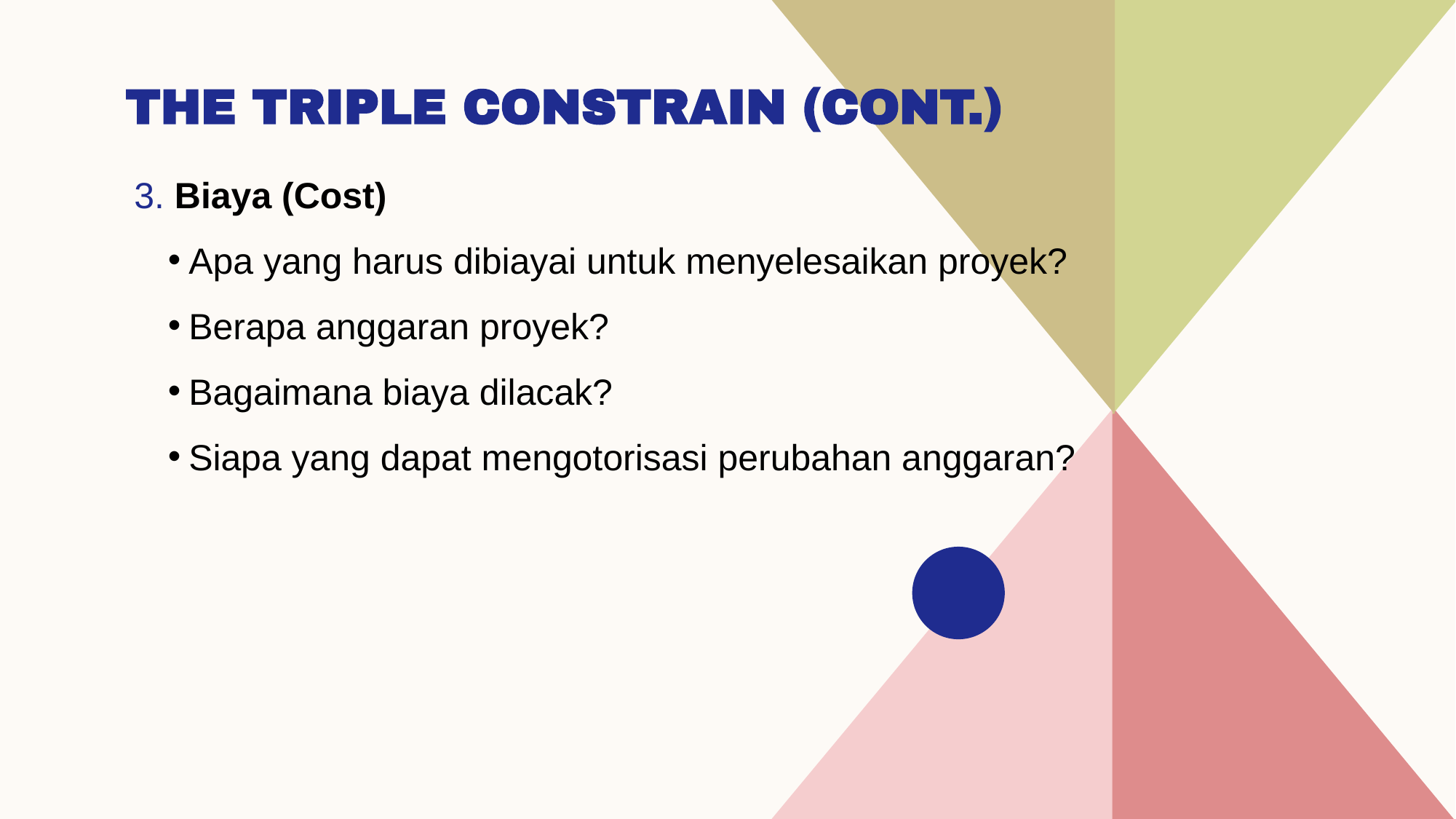

# The triple constrain (cont.)
3. Biaya (Cost)
Apa yang harus dibiayai untuk menyelesaikan proyek?
Berapa anggaran proyek?
Bagaimana biaya dilacak?
Siapa yang dapat mengotorisasi perubahan anggaran?